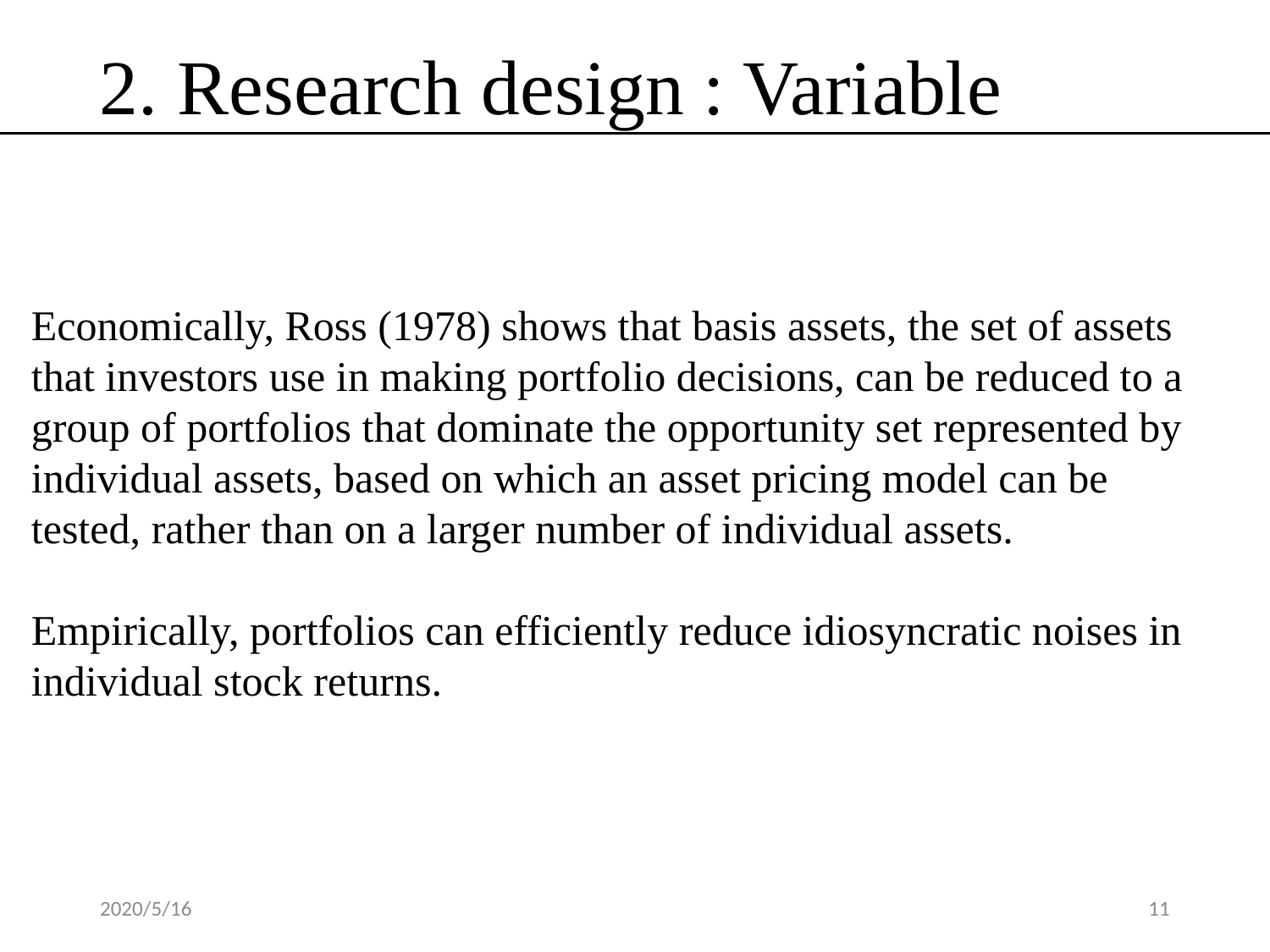

2. Research design : Variable
Economically, Ross (1978) shows that basis assets, the set of assets that investors use in making portfolio decisions, can be reduced to a group of portfolios that dominate the opportunity set represented by individual assets, based on which an asset pricing model can be tested, rather than on a larger number of individual assets.

Empirically, portfolios can efficiently reduce idiosyncratic noises in individual stock returns.
2020/5/16
11